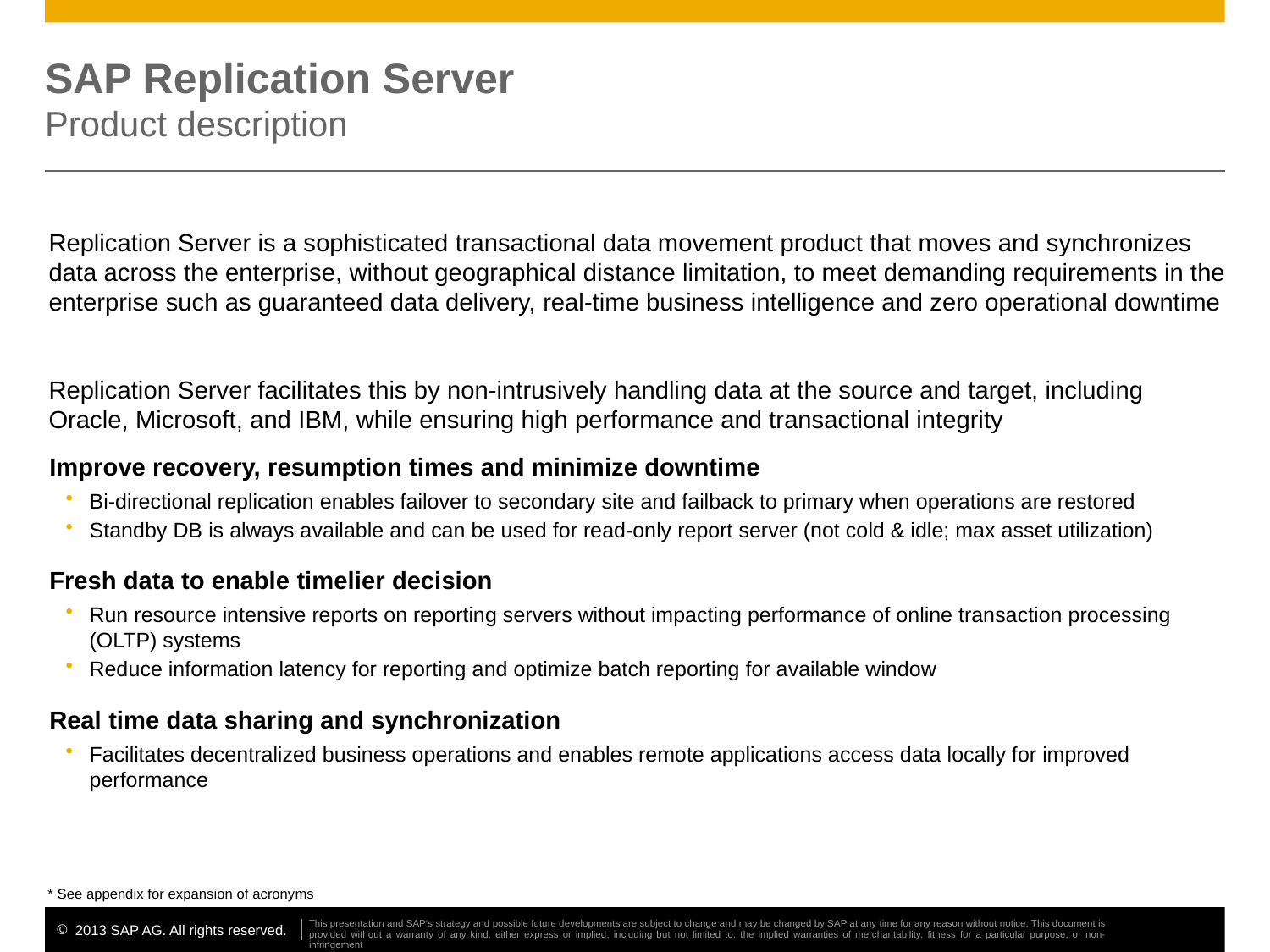

# SAP Replication Server Product description
Replication Server is a sophisticated transactional data movement product that moves and synchronizes data across the enterprise, without geographical distance limitation, to meet demanding requirements in the enterprise such as guaranteed data delivery, real-time business intelligence and zero operational downtime
Replication Server facilitates this by non-intrusively handling data at the source and target, including Oracle, Microsoft, and IBM, while ensuring high performance and transactional integrity
Improve recovery, resumption times and minimize downtime
Bi-directional replication enables failover to secondary site and failback to primary when operations are restored
Standby DB is always available and can be used for read-only report server (not cold & idle; max asset utilization)
Fresh data to enable timelier decision
Run resource intensive reports on reporting servers without impacting performance of online transaction processing (OLTP) systems
Reduce information latency for reporting and optimize batch reporting for available window
Real time data sharing and synchronization
Facilitates decentralized business operations and enables remote applications access data locally for improved performance
* See appendix for expansion of acronyms